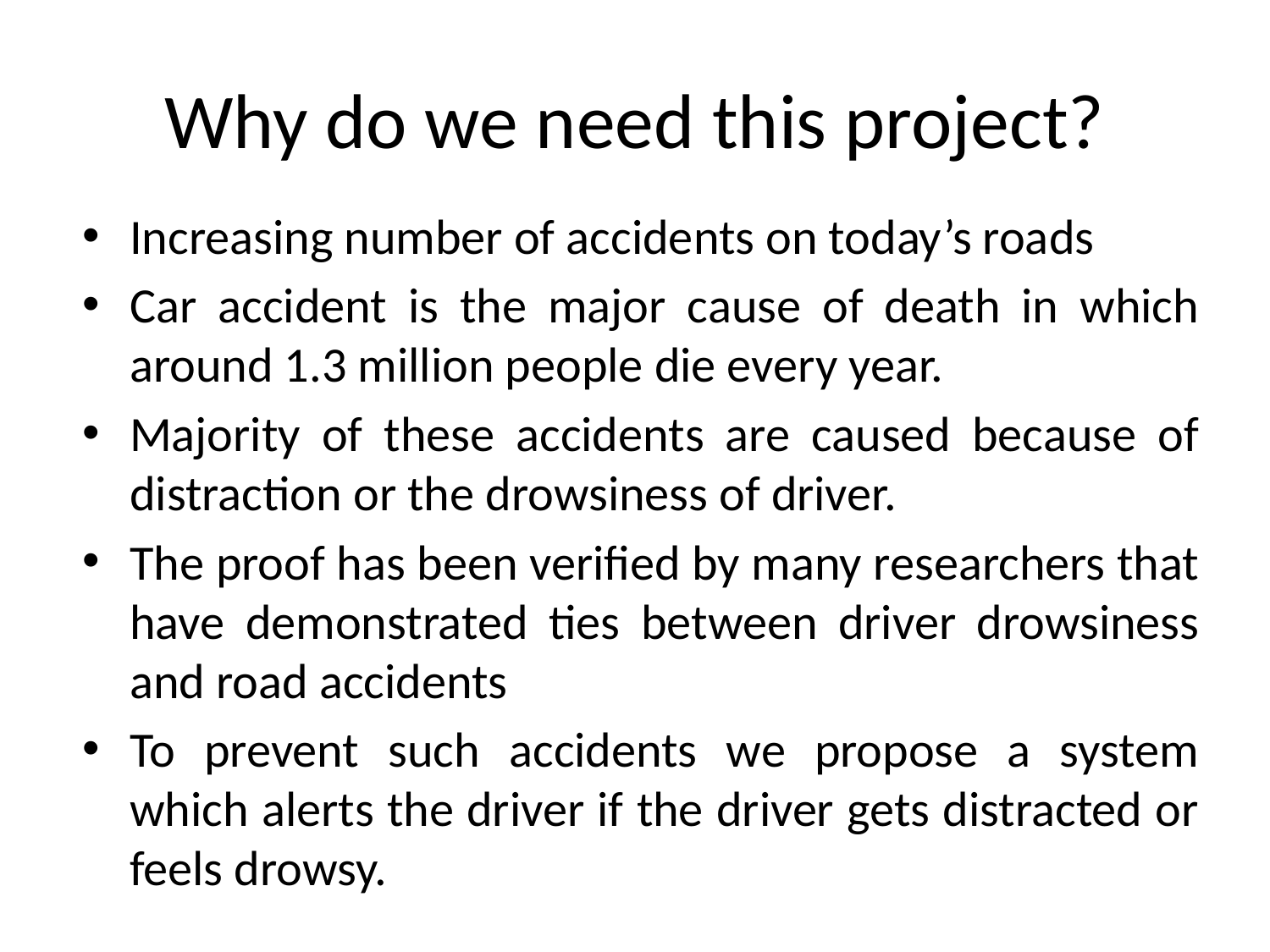

# Why do we need this project?
Increasing number of accidents on today’s roads
Car accident is the major cause of death in which around 1.3 million people die every year.
Majority of these accidents are caused because of distraction or the drowsiness of driver.
The proof has been verified by many researchers that have demonstrated ties between driver drowsiness and road accidents
To prevent such accidents we propose a system which alerts the driver if the driver gets distracted or feels drowsy.